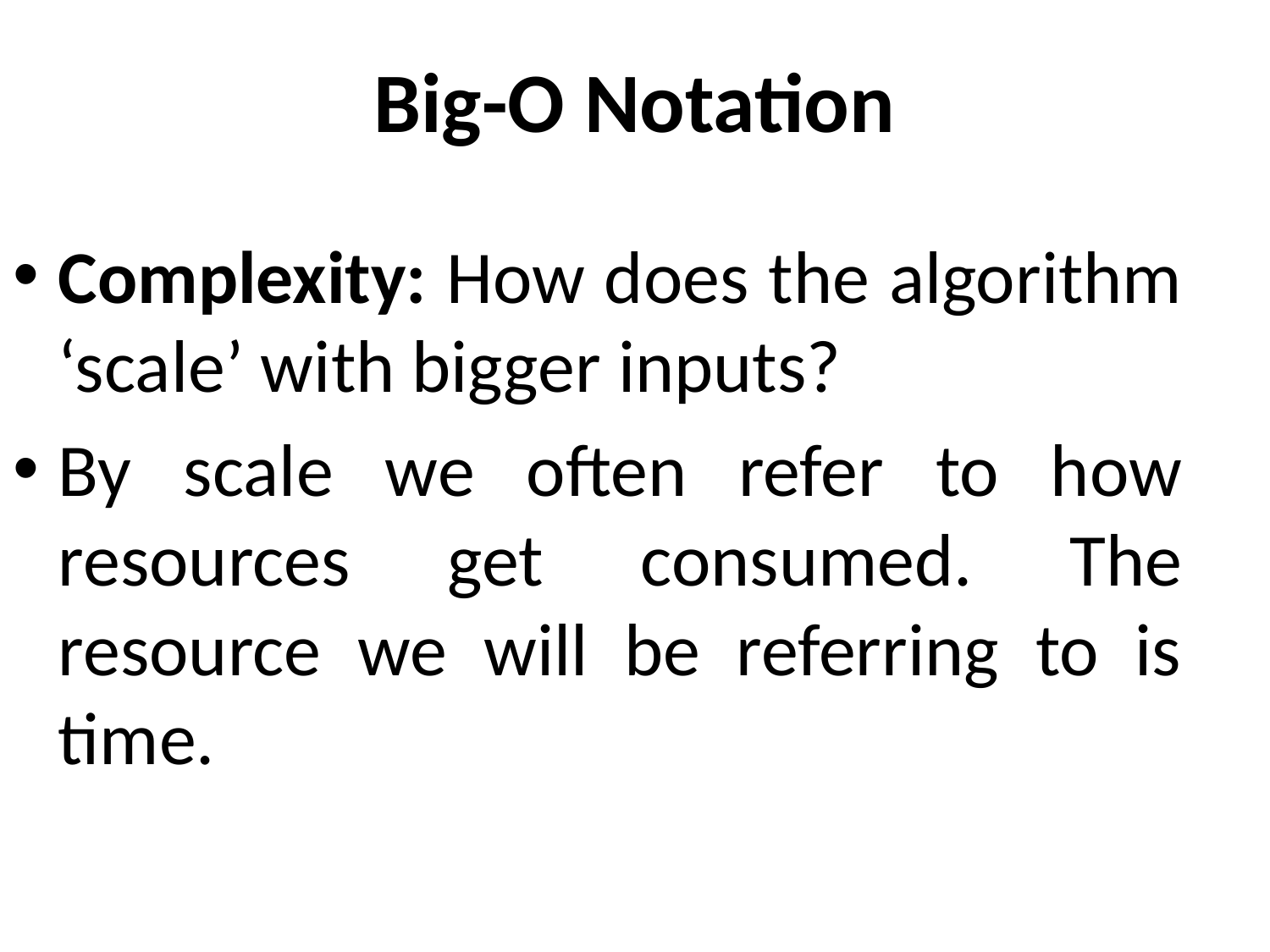

# Big-O Notation
Complexity: How does the algorithm ‘scale’ with bigger inputs?
By scale we often refer to how resources get consumed. The resource we will be referring to is time.